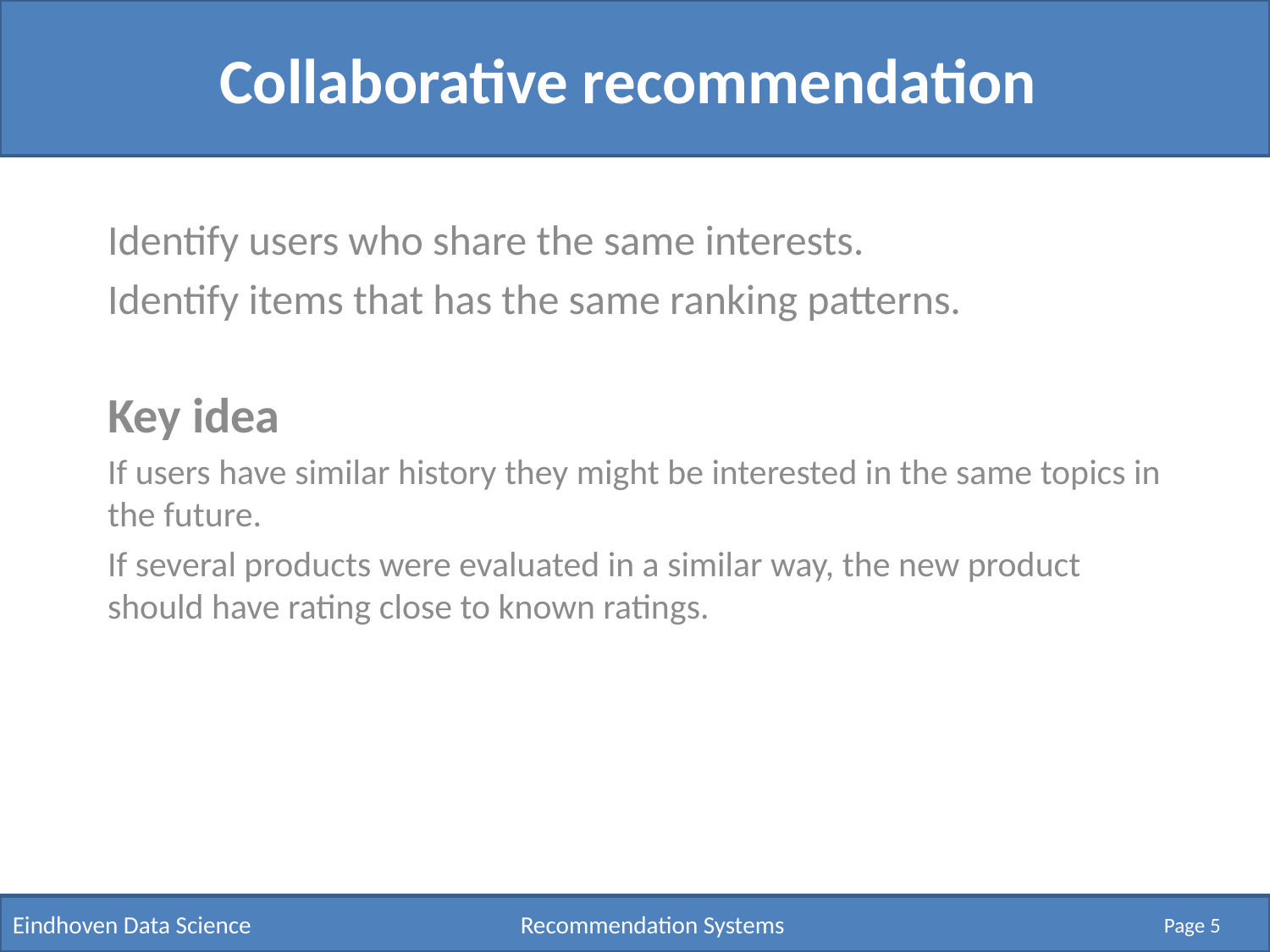

# Collaborative recommendation
Identify users who share the same interests.
Identify items that has the same ranking patterns.
Key idea
If users have similar history they might be interested in the same topics in the future.
If several products were evaluated in a similar way, the new product should have rating close to known ratings.

Eindhoven Data Science 			Recommendation Systems
Page 5